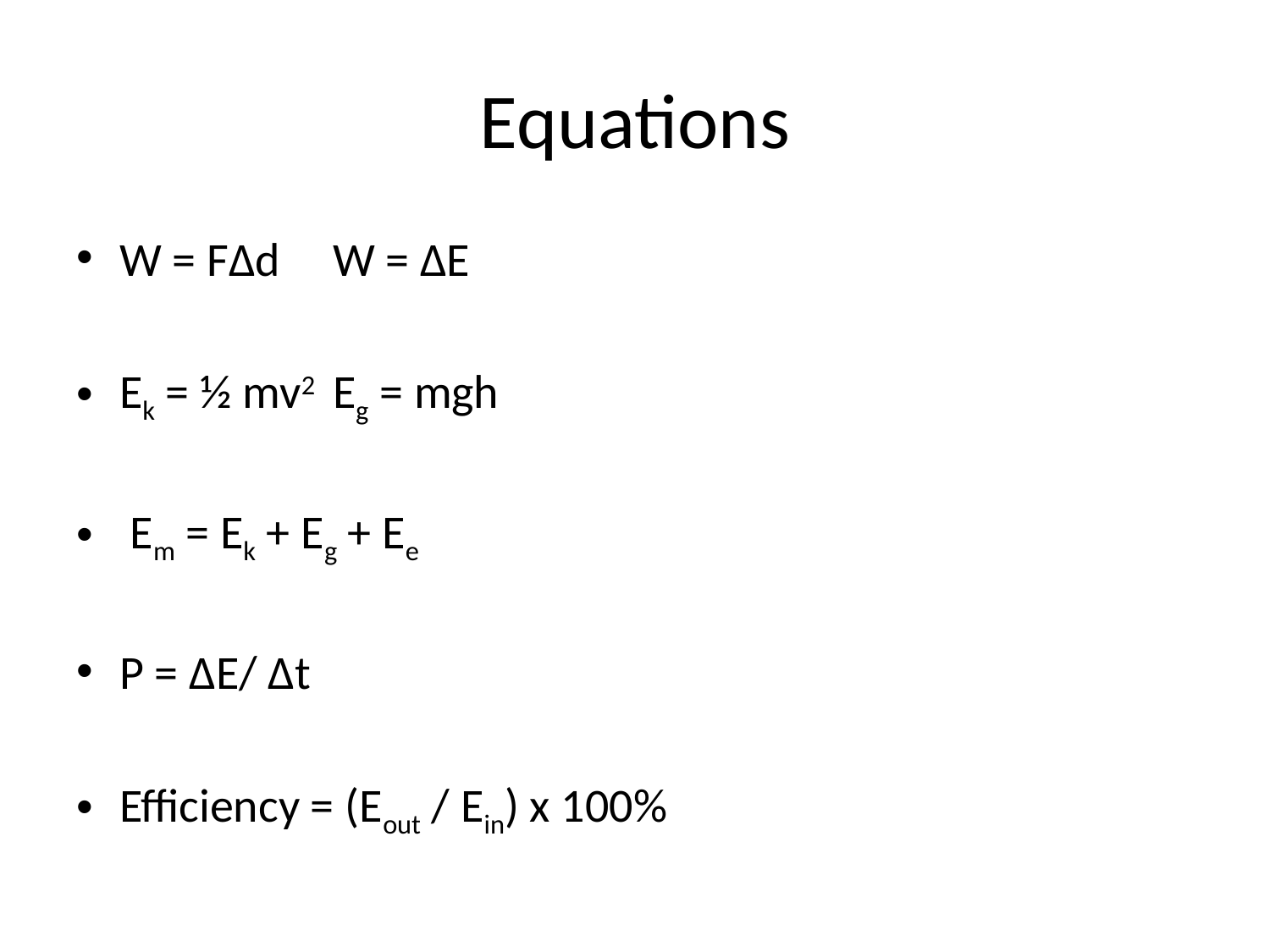

# Equations
W = FΔd			W = ΔE

Ek = ½ mv2		Eg = mgh

 Em = Ek + Eg + Ee

P = ΔE/ Δt

Efficiency = (Eout / Ein) x 100%